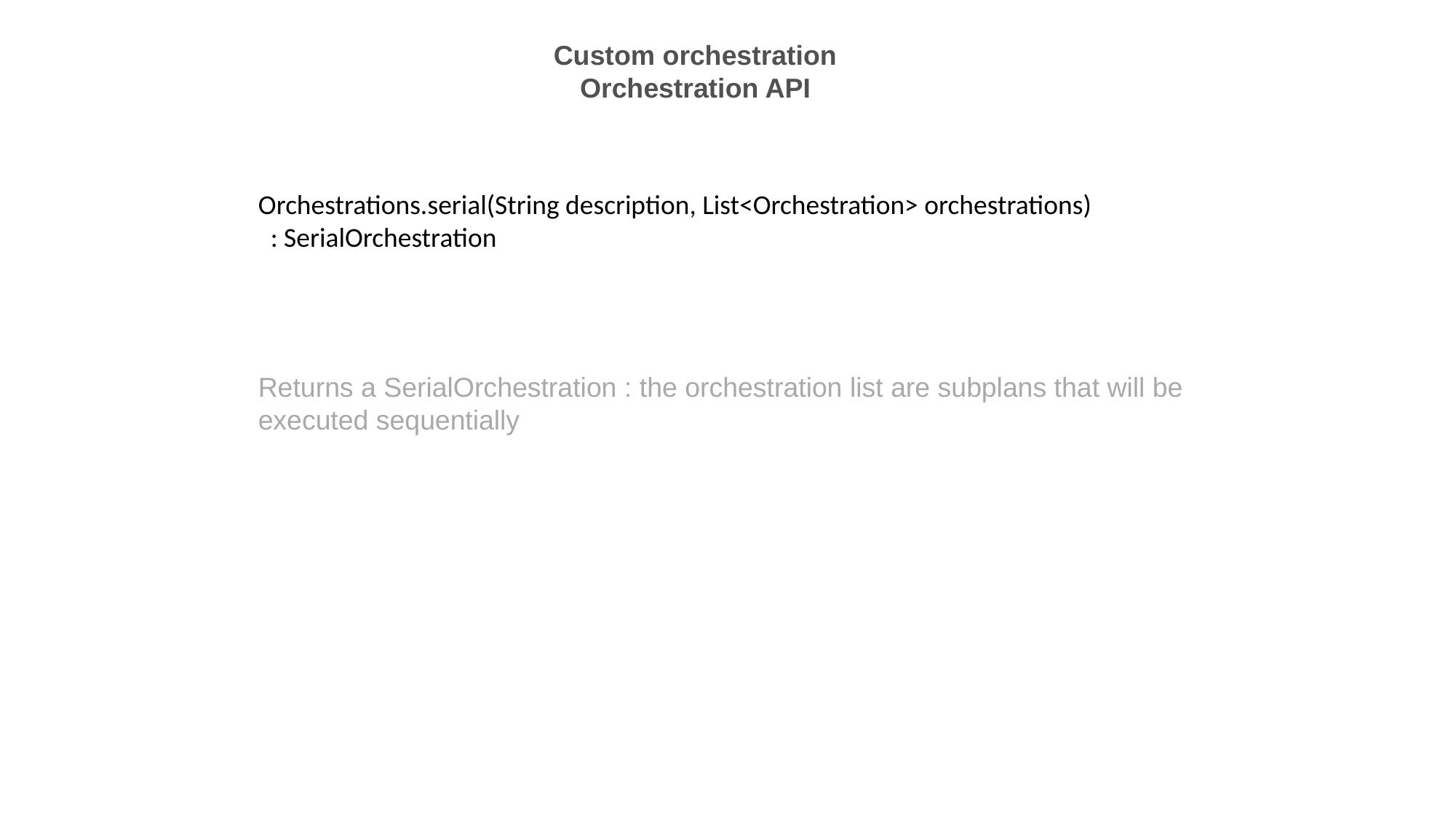

Custom orchestration
Orchestration API
Orchestrations.serial(String description, List<Orchestration> orchestrations)
  : SerialOrchestration
Returns a SerialOrchestration : the orchestration list are subplans that will be executed sequentially